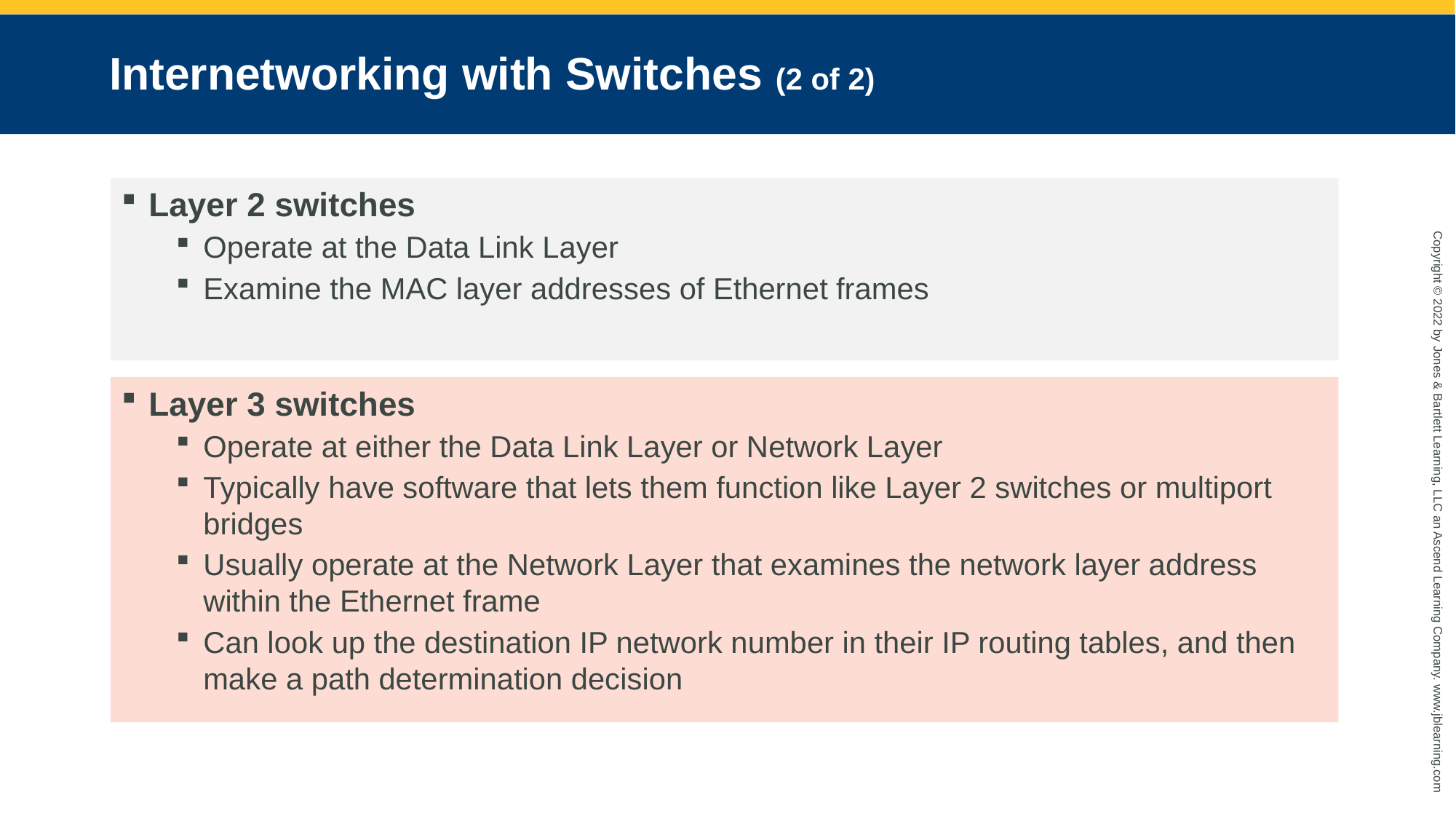

# Internetworking with Switches (2 of 2)
Layer 2 switches
Operate at the Data Link Layer
Examine the MAC layer addresses of Ethernet frames
Layer 3 switches
Operate at either the Data Link Layer or Network Layer
Typically have software that lets them function like Layer 2 switches or multiport bridges
Usually operate at the Network Layer that examines the network layer address within the Ethernet frame
Can look up the destination IP network number in their IP routing tables, and then make a path determination decision